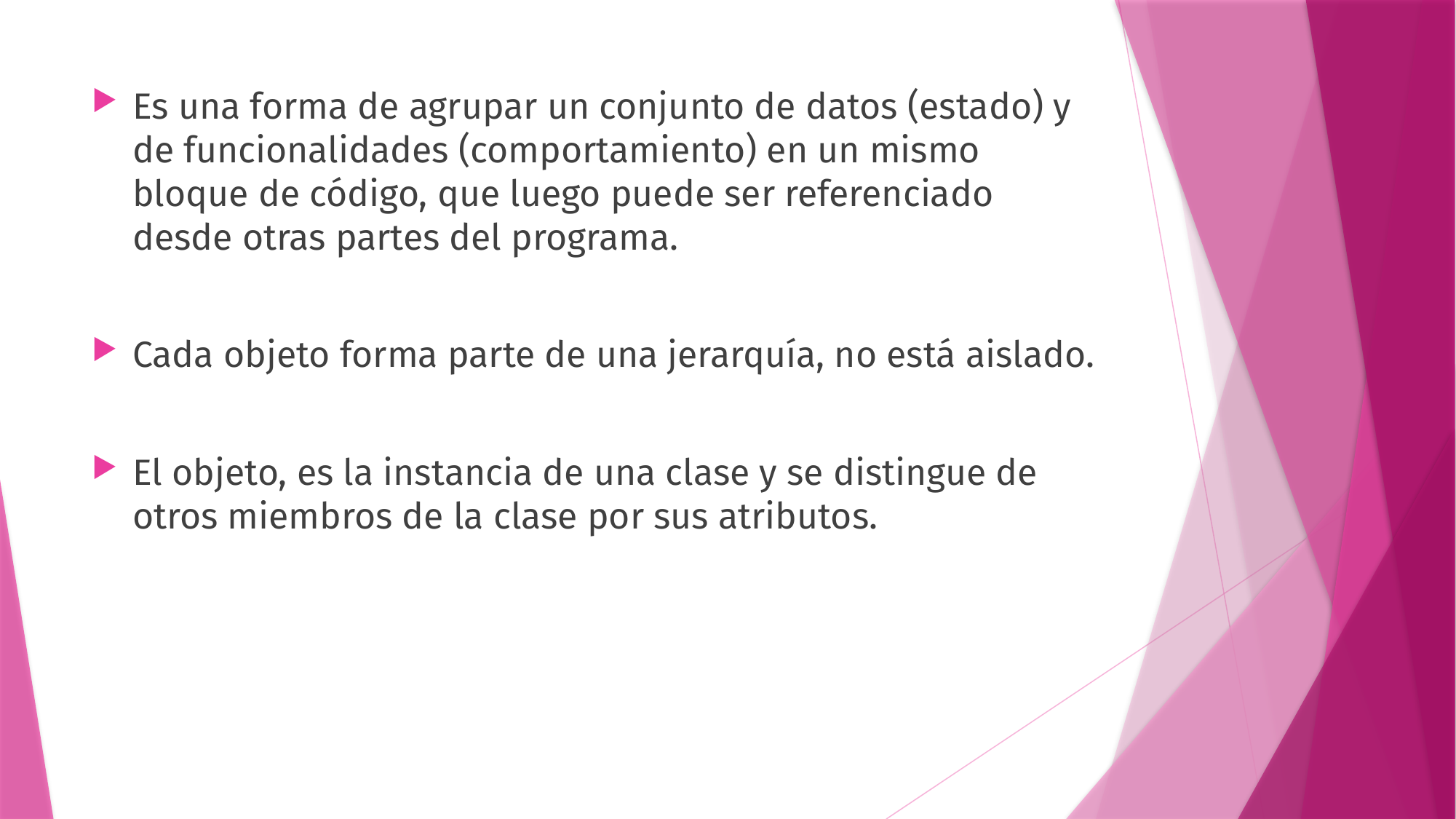

Es una forma de agrupar un conjunto de datos (estado) y de funcionalidades (comportamiento) en un mismo bloque de código, que luego puede ser referenciado desde otras partes del programa.

Cada objeto forma parte de una jerarquía, no está aislado.

El objeto, es la instancia de una clase y se distingue de otros miembros de la clase por sus atributos.